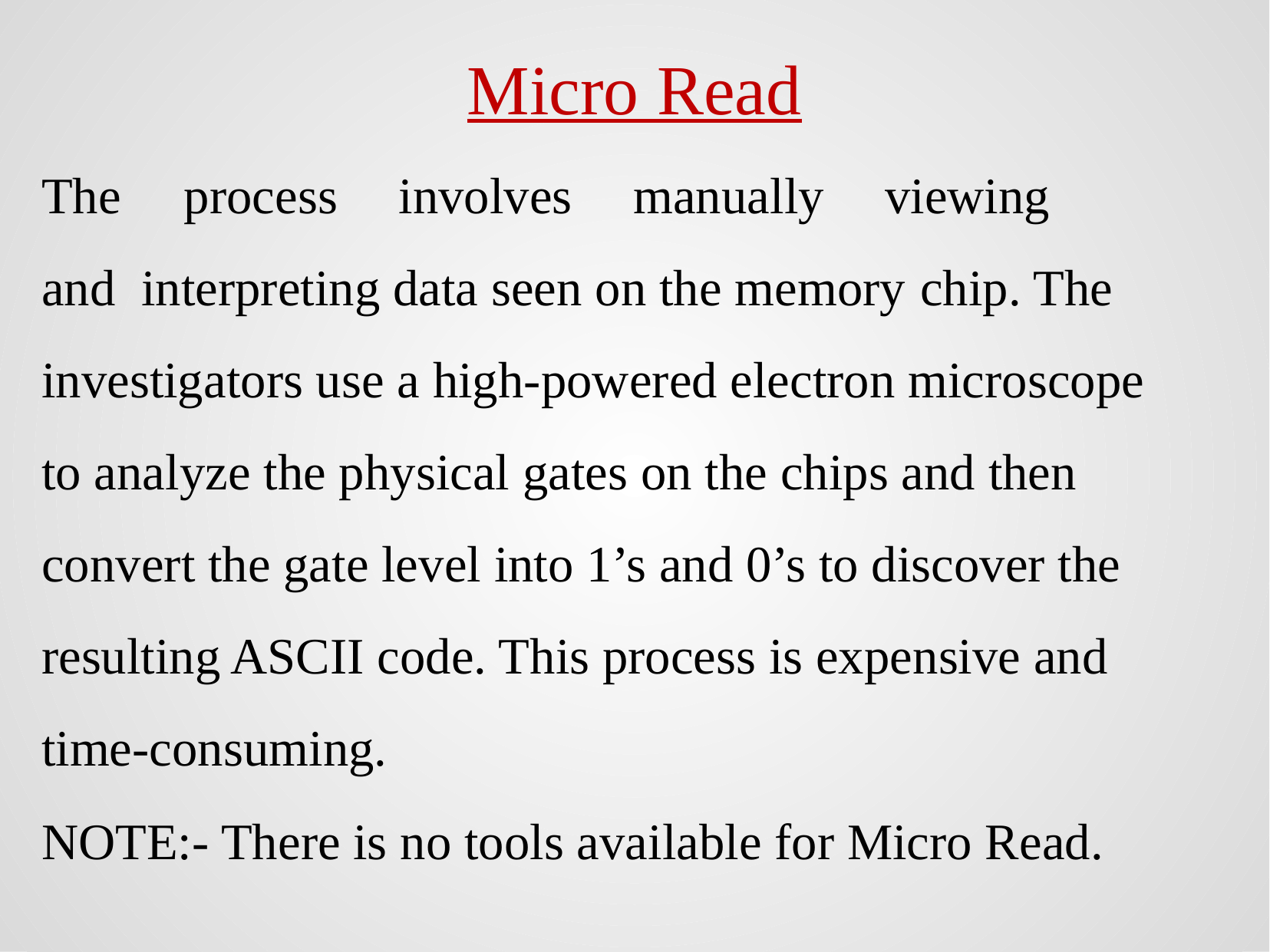

Micro Read
The	process	involves	manually	viewing	and  interpreting data seen on the memory chip. The investigators use a high-powered electron microscope to analyze the physical gates on the chips and then convert the gate level into 1’s and 0’s to discover the resulting ASCII code. This process is expensive and time-consuming.
NOTE:- There is no tools available for Micro Read.